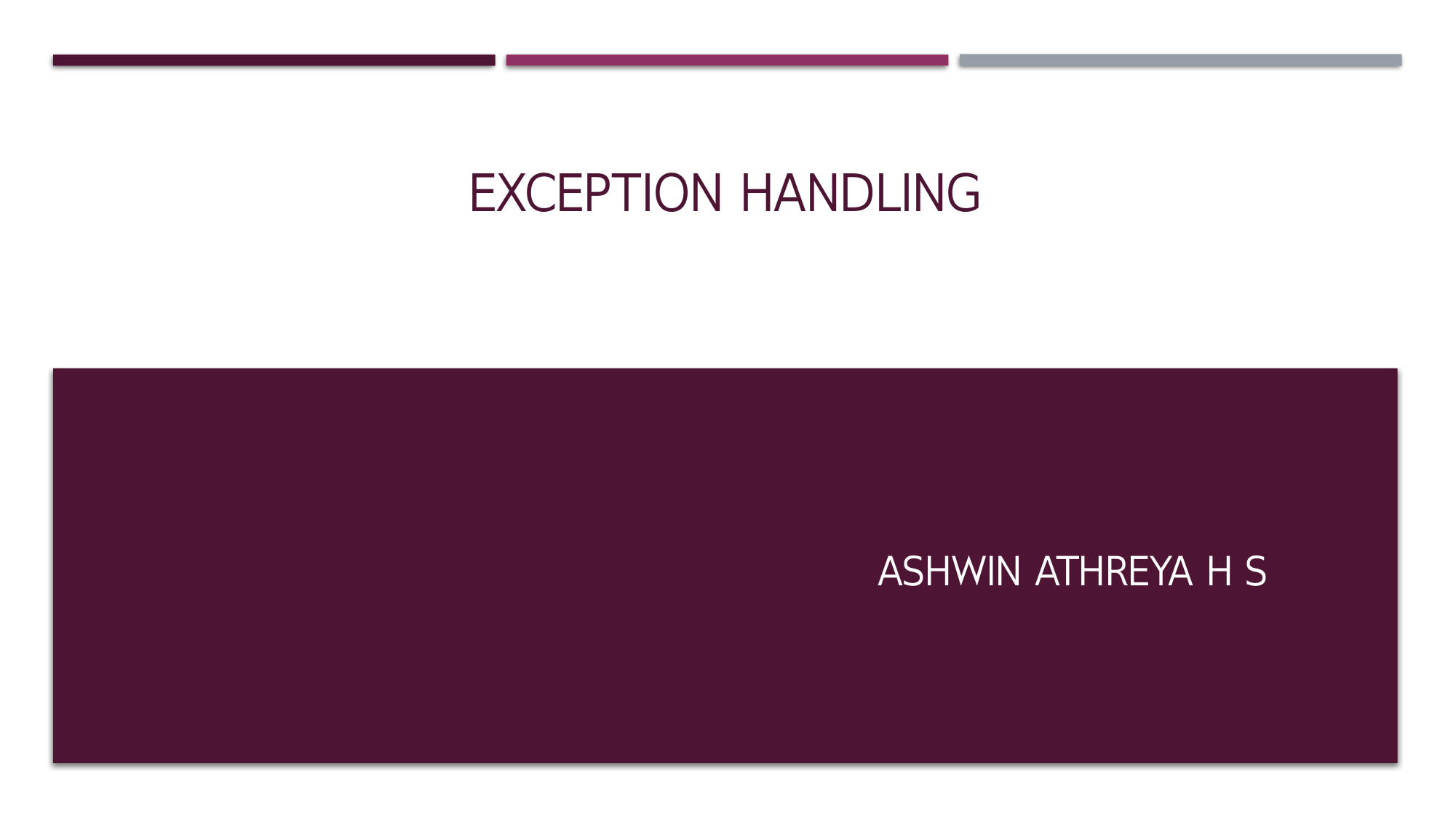

# Exception handling
Ashwin athreya h s